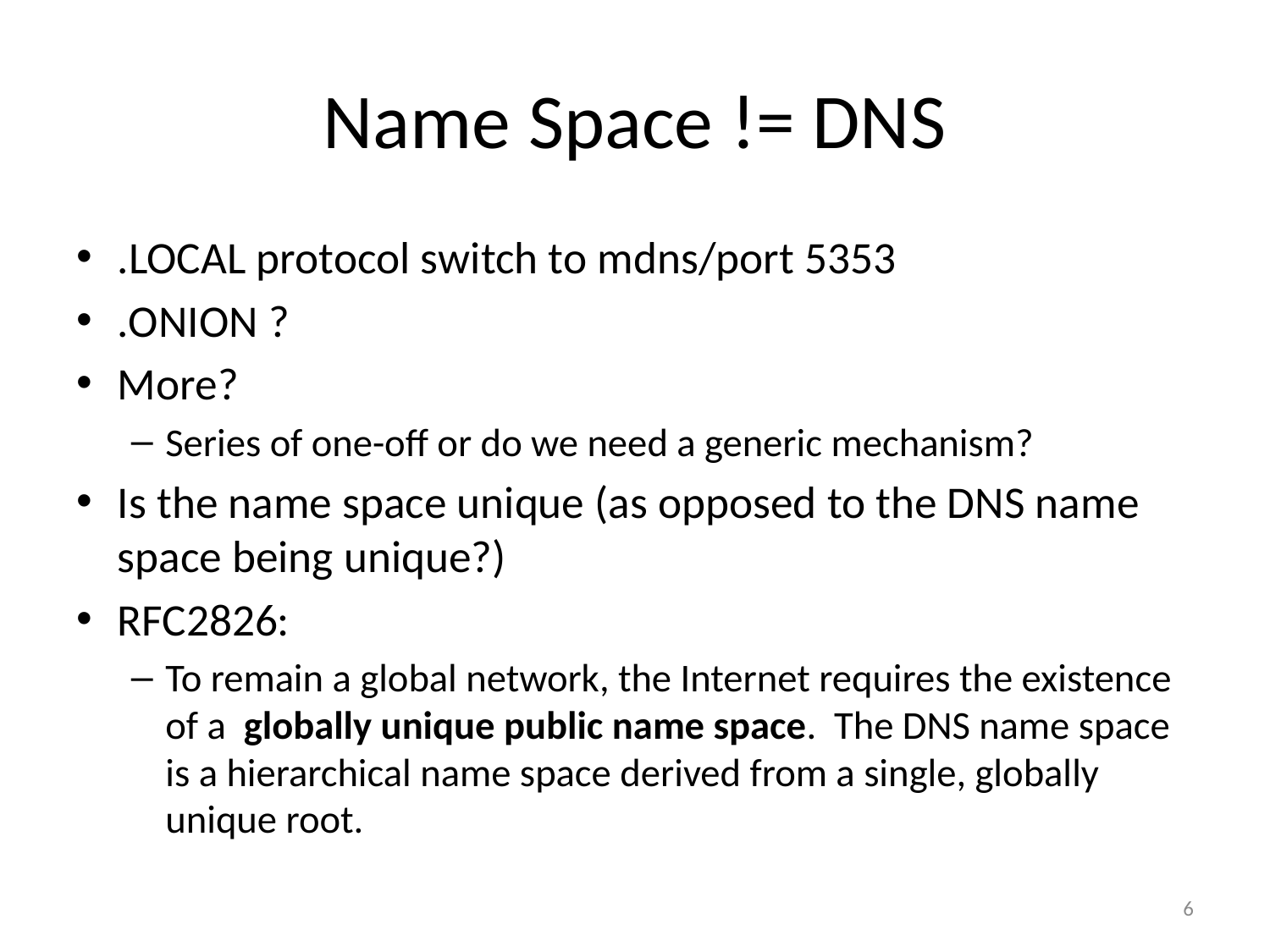

# Name Space != DNS
.LOCAL protocol switch to mdns/port 5353
.ONION ?
More?
Series of one-off or do we need a generic mechanism?
Is the name space unique (as opposed to the DNS name space being unique?)
RFC2826:
To remain a global network, the Internet requires the existence of a  globally unique public name space.  The DNS name space is a hierarchical name space derived from a single, globally unique root.
6